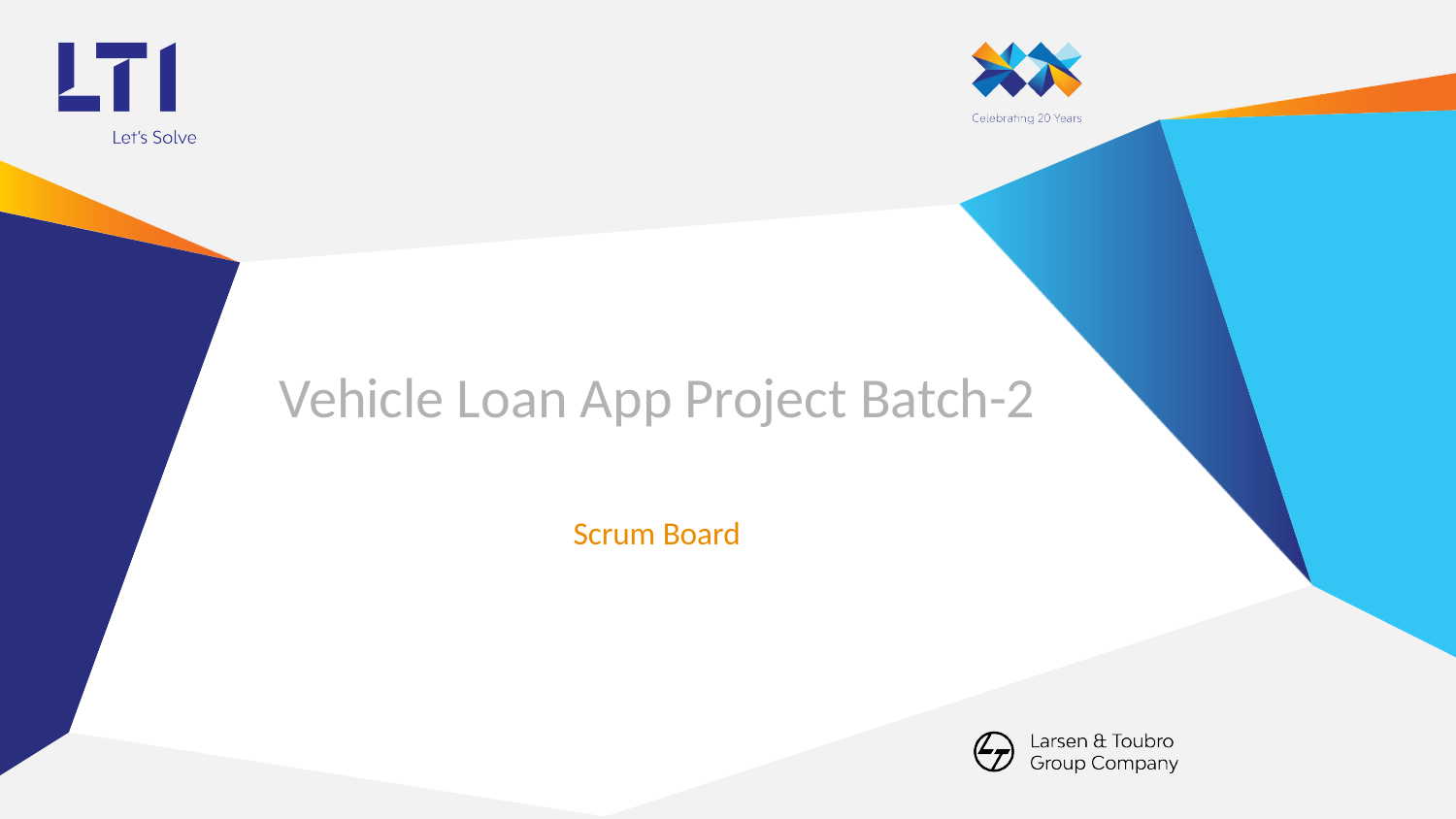

# Vehicle Loan App Project Batch-2
Scrum Board